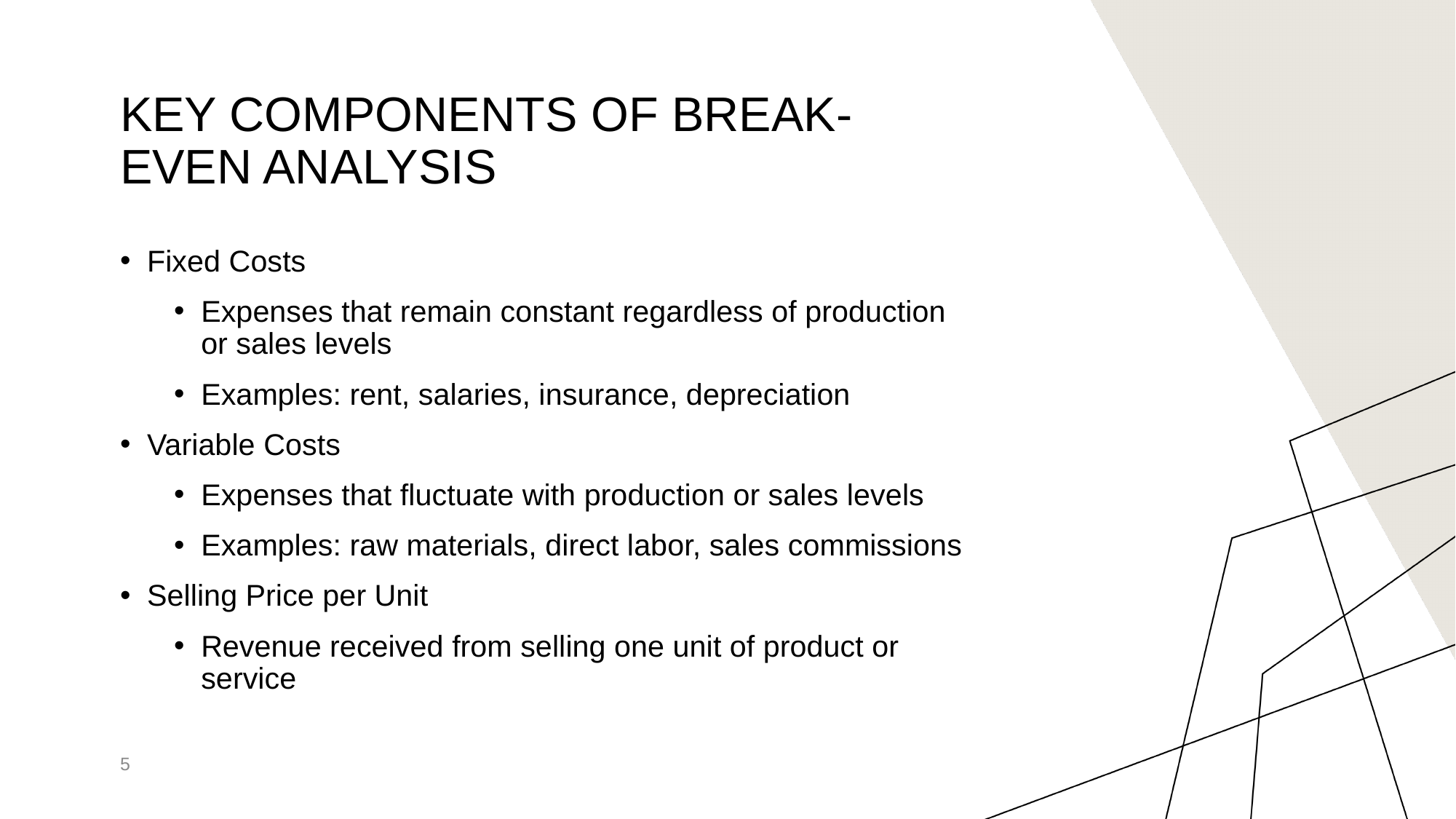

# Key Components of Break-Even Analysis
Fixed Costs
Expenses that remain constant regardless of production or sales levels
Examples: rent, salaries, insurance, depreciation
Variable Costs
Expenses that fluctuate with production or sales levels
Examples: raw materials, direct labor, sales commissions
Selling Price per Unit
Revenue received from selling one unit of product or service
5